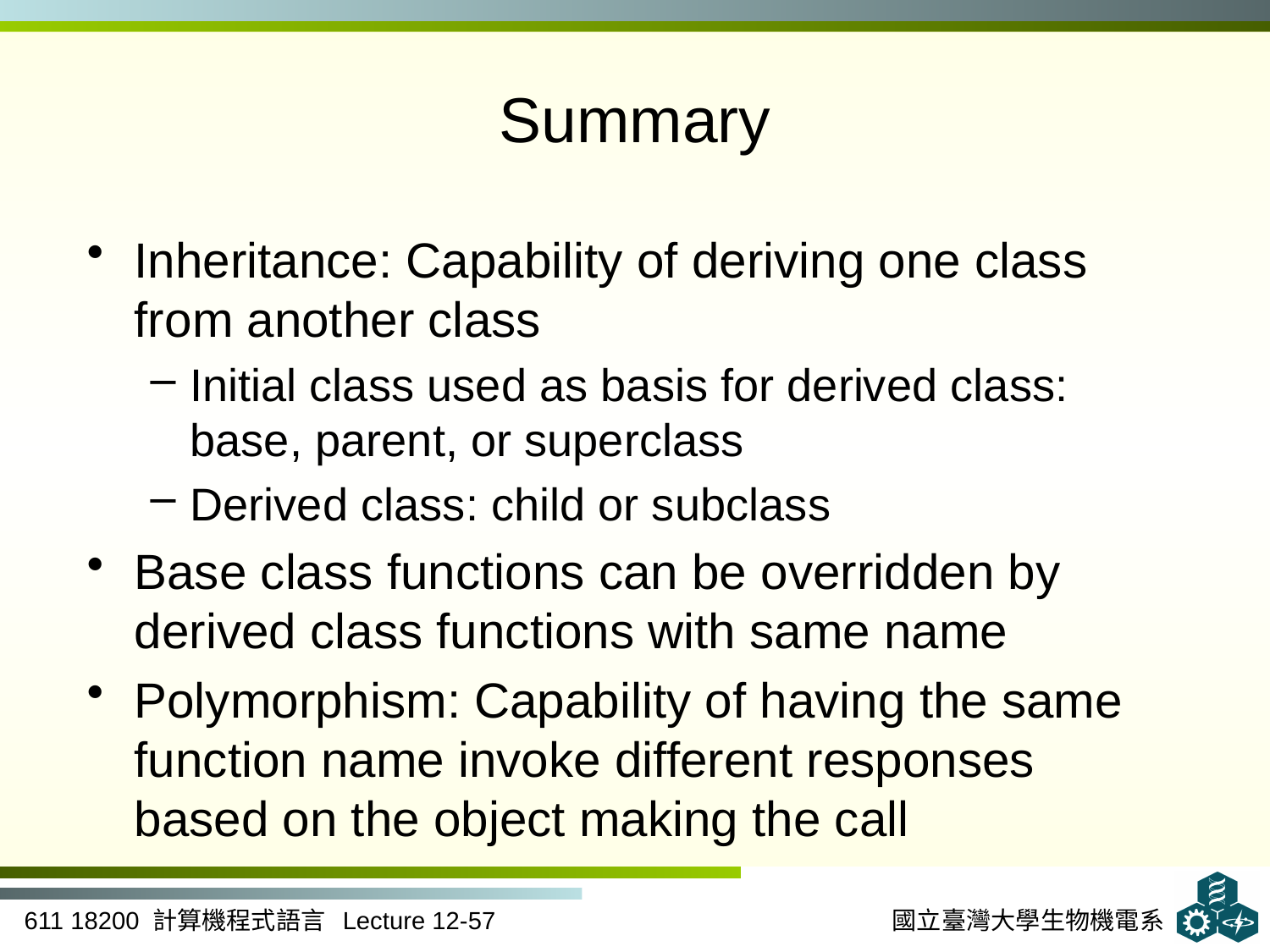

# Summary
Inheritance: Capability of deriving one class from another class
Initial class used as basis for derived class: base, parent, or superclass
Derived class: child or subclass
Base class functions can be overridden by derived class functions with same name
Polymorphism: Capability of having the same function name invoke different responses based on the object making the call